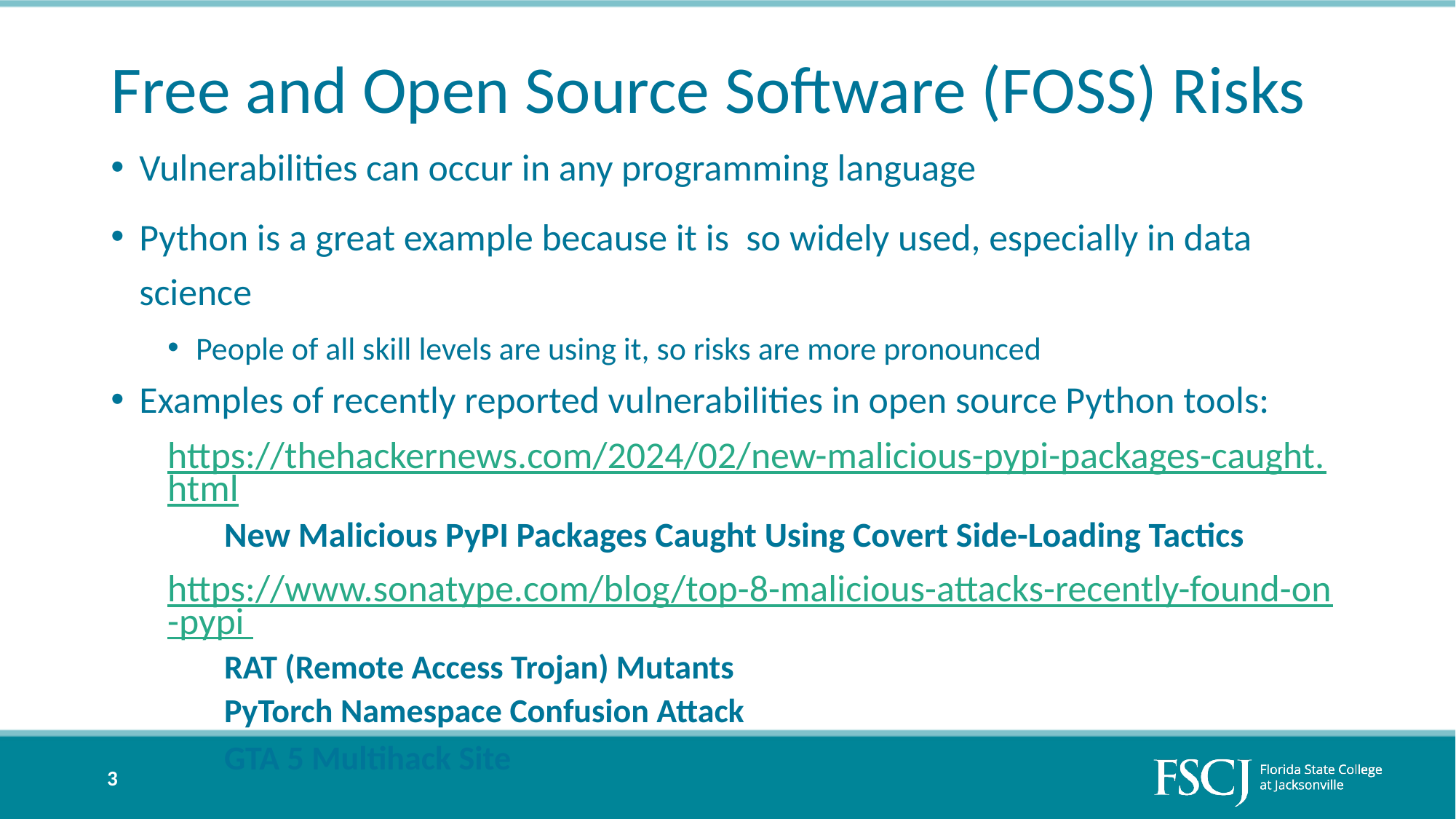

# Free and Open Source Software (FOSS) Risks
Vulnerabilities can occur in any programming language
Python is a great example because it is  so widely used, especially in data science
People of all skill levels are using it, so risks are more pronounced
Examples of recently reported vulnerabilities in open source Python tools:
https://thehackernews.com/2024/02/new-malicious-pypi-packages-caught.html
New Malicious PyPI Packages Caught Using Covert Side-Loading Tactics
https://www.sonatype.com/blog/top-8-malicious-attacks-recently-found-on-pypi
RAT (Remote Access Trojan) Mutants
PyTorch Namespace Confusion Attack
GTA 5 Multihack Site